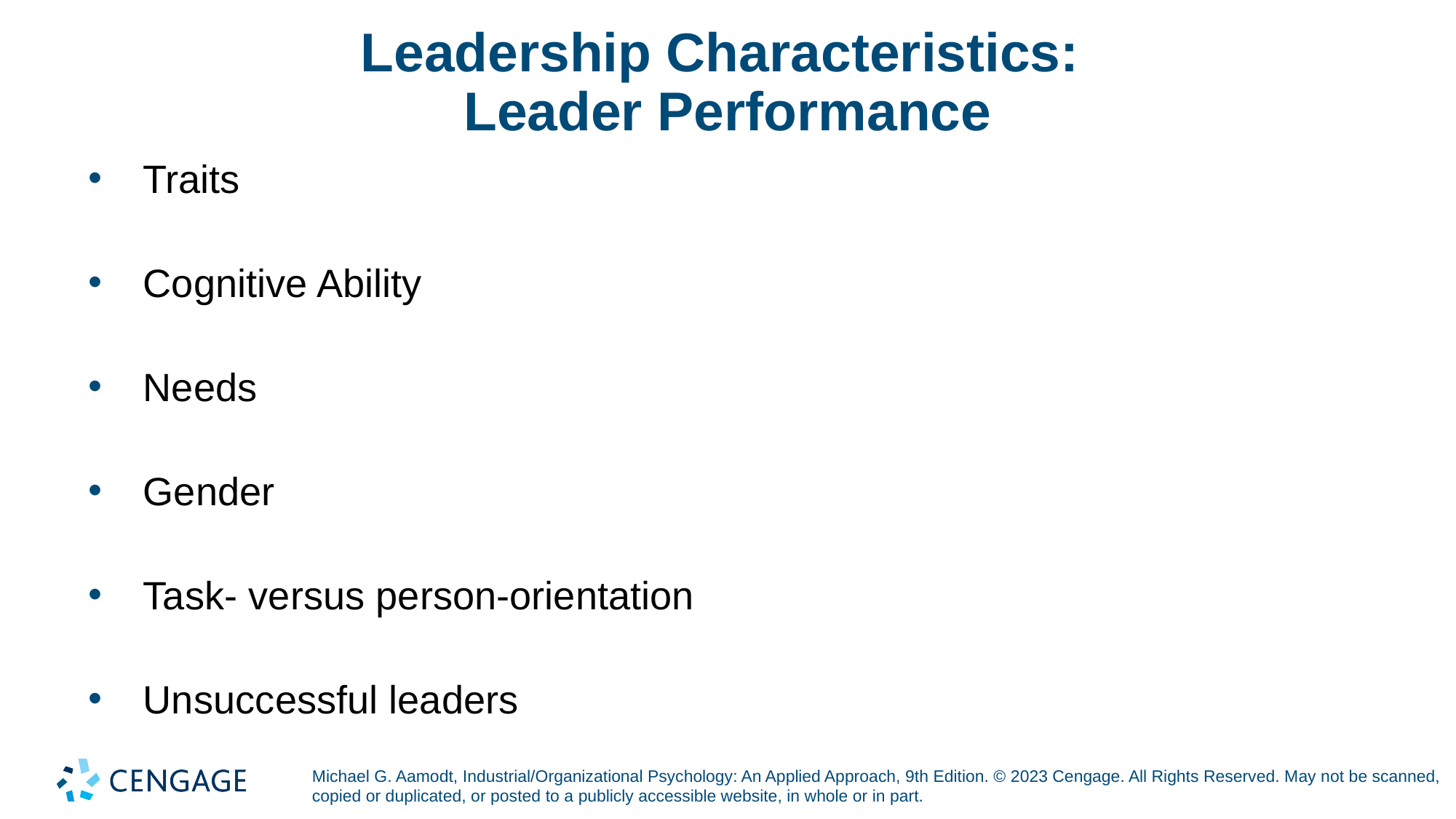

# Leadership Characteristics: Leader Performance
Traits
Cognitive Ability
Needs
Gender
Task- versus person-orientation
Unsuccessful leaders